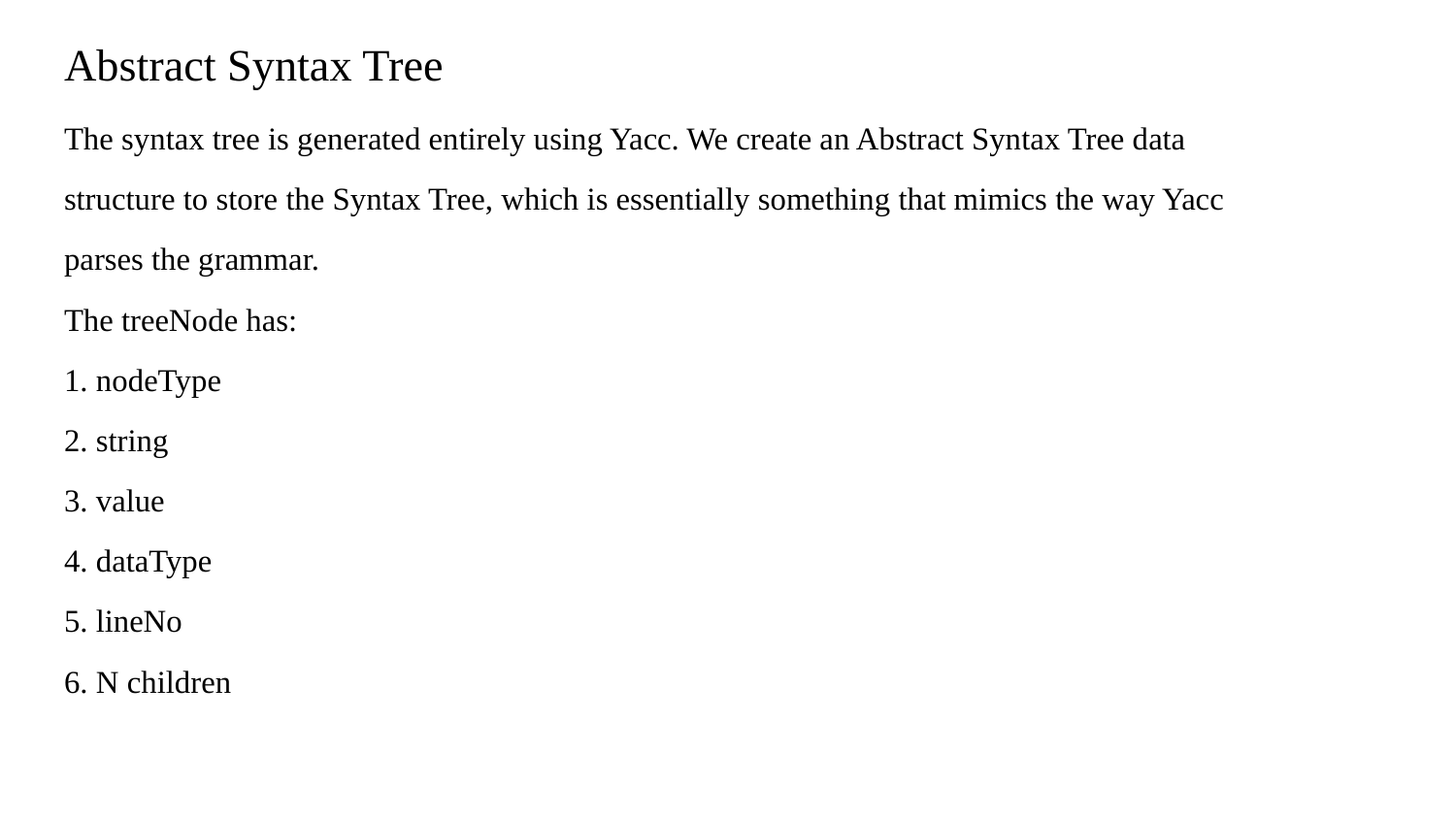

# Abstract Syntax Tree
The syntax tree is generated entirely using Yacc. We create an Abstract Syntax Tree data
structure to store the Syntax Tree, which is essentially something that mimics the way Yacc
parses the grammar.
The treeNode has:
1. nodeType
2. string
3. value
4. dataType
5. lineNo
6. N children